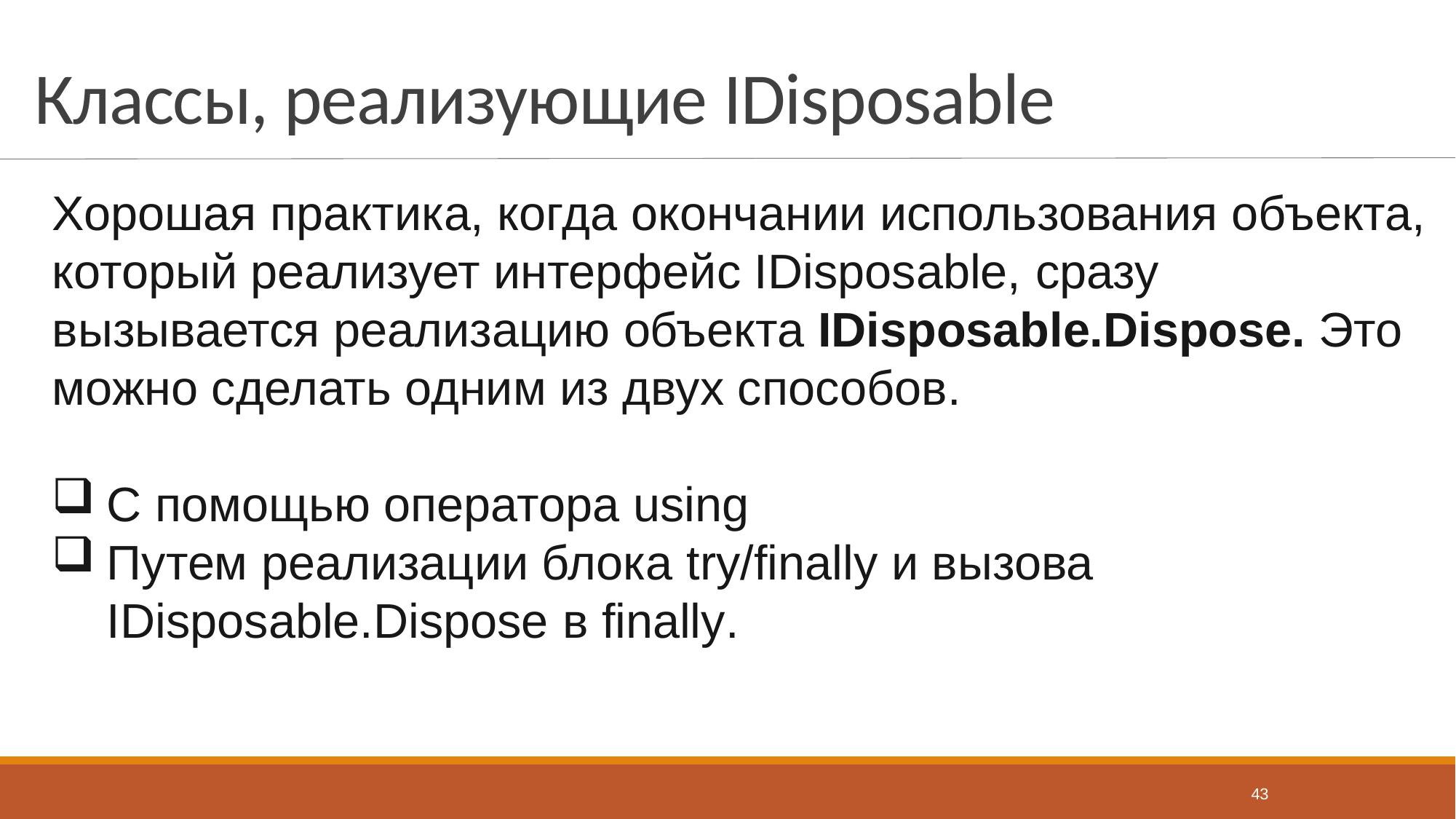

# Классы, реализующие IDisposable
Хорошая практика, когда окончании использования объекта, который реализует интерфейс IDisposable, сразу вызывается реализацию объекта IDisposable.Dispose. Это можно сделать одним из двух способов.

С помощью оператора using
Путем реализации блока try/finally и вызова IDisposable.Dispose в finally.

43